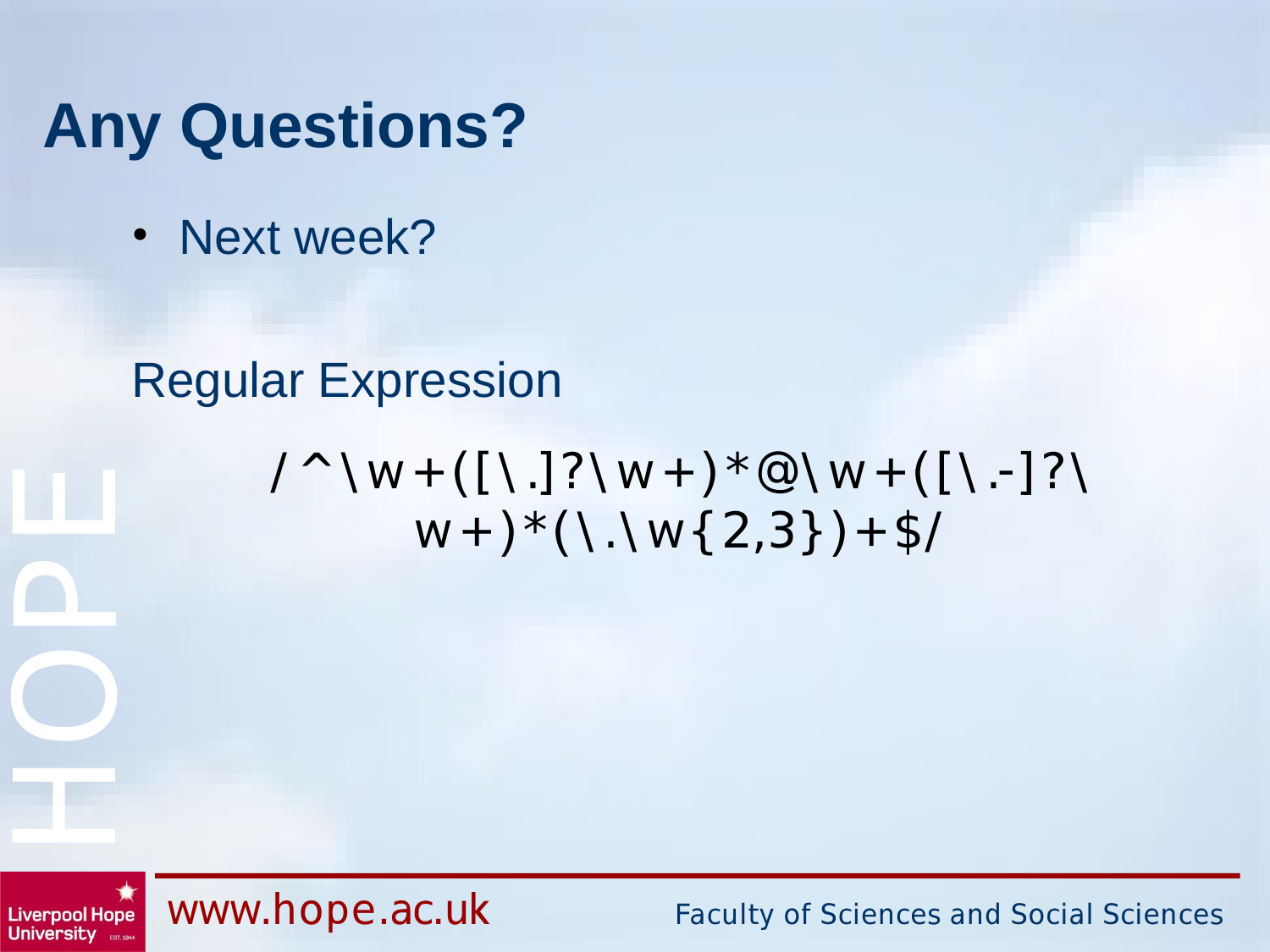

# Any Questions?
Next week?

Regular Expression
/^\w+([\.]?\w+)*@\w+([\.-]?\w+)*(\.\w{2,3})+$/